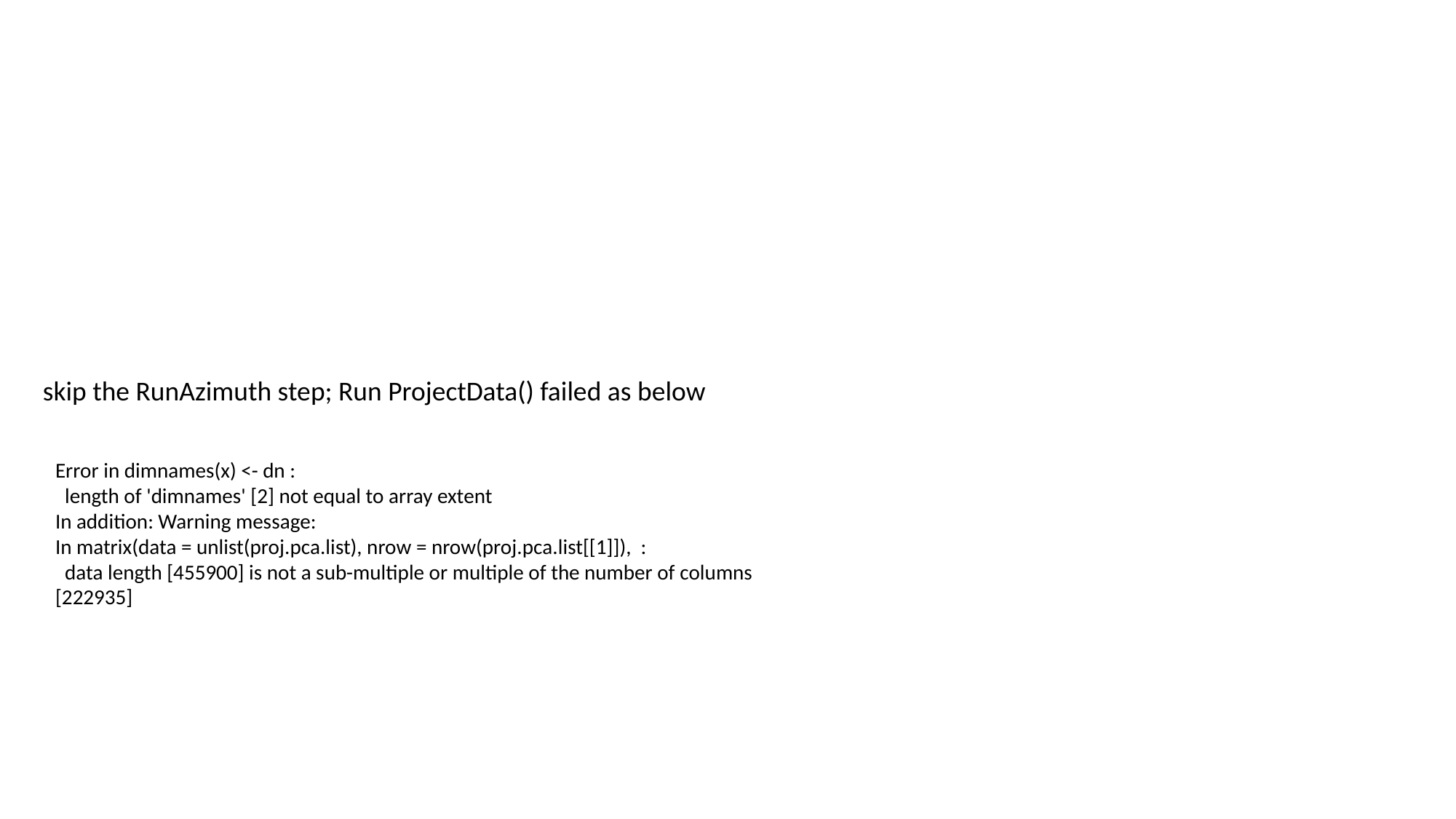

skip the RunAzimuth step; Run ProjectData() failed as below
Error in dimnames(x) <- dn :
  length of 'dimnames' [2] not equal to array extent
In addition: Warning message:
In matrix(data = unlist(proj.pca.list), nrow = nrow(proj.pca.list[[1]]),  :
  data length [455900] is not a sub-multiple or multiple of the number of columns [222935]